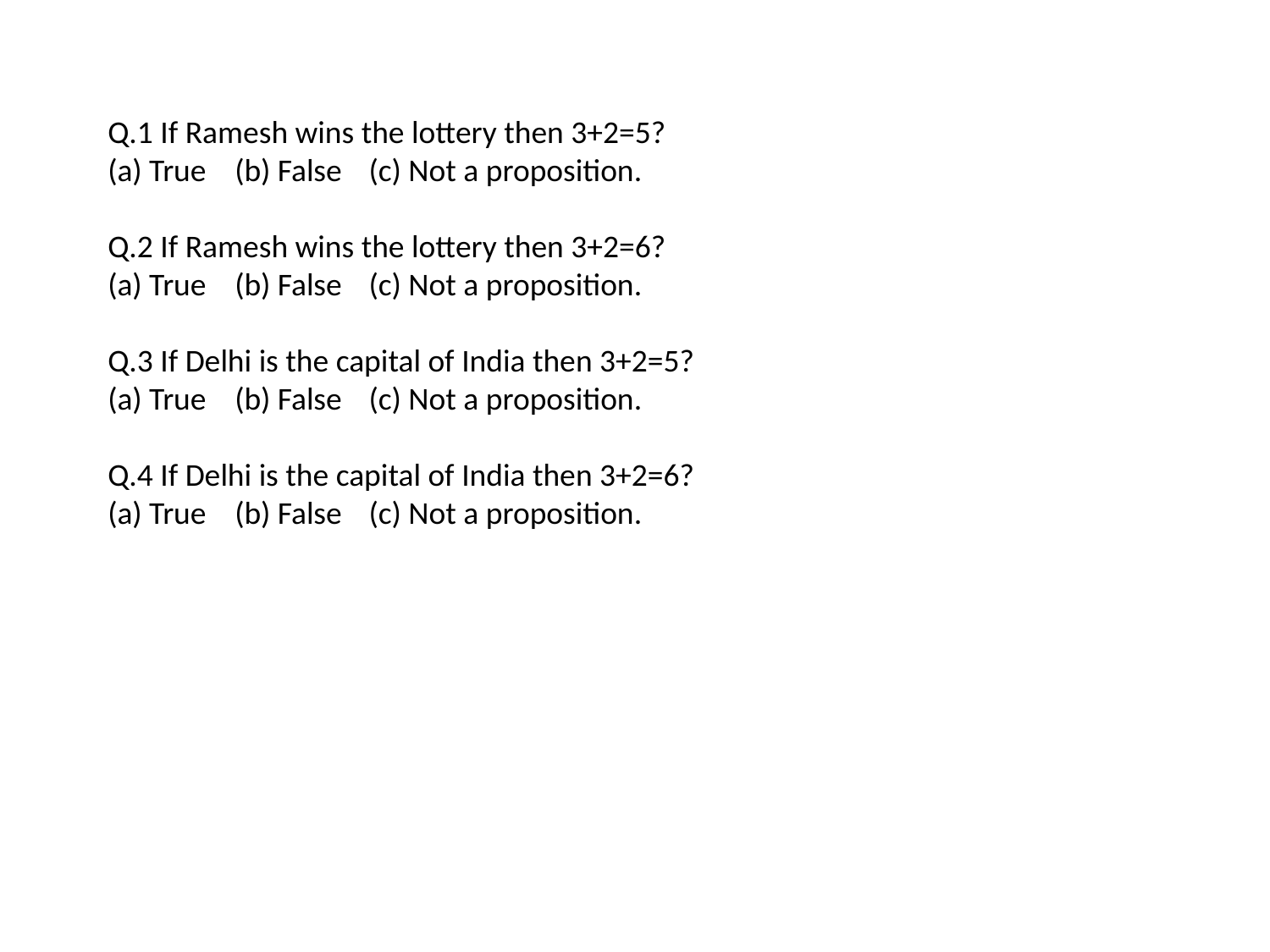

Q.1 If Ramesh wins the lottery then 3+2=5?
(a) True 	(b) False	 (c) Not a proposition.

Q.2 If Ramesh wins the lottery then 3+2=6?
(a) True 	(b) False	 (c) Not a proposition.

Q.3 If Delhi is the capital of India then 3+2=5?
(a) True 	(b) False	 (c) Not a proposition.

Q.4 If Delhi is the capital of India then 3+2=6?
(a) True 	(b) False	 (c) Not a proposition.